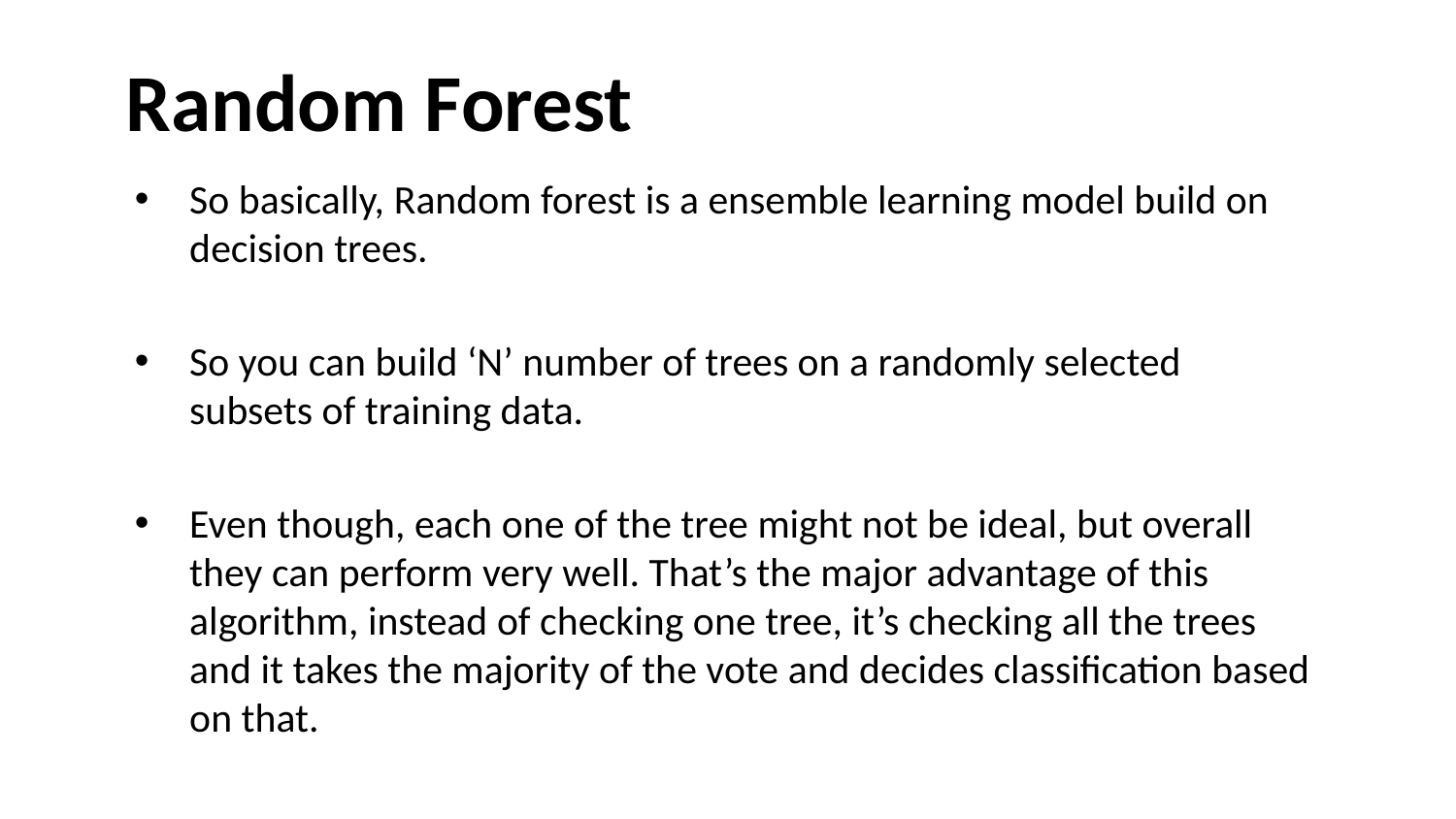

# Random Forest
So basically, Random forest is a ensemble learning model build on decision trees.

So you can build ‘N’ number of trees on a randomly selected subsets of training data.

Even though, each one of the tree might not be ideal, but overall they can perform very well. That’s the major advantage of this algorithm, instead of checking one tree, it’s checking all the trees and it takes the majority of the vote and decides classification based on that.